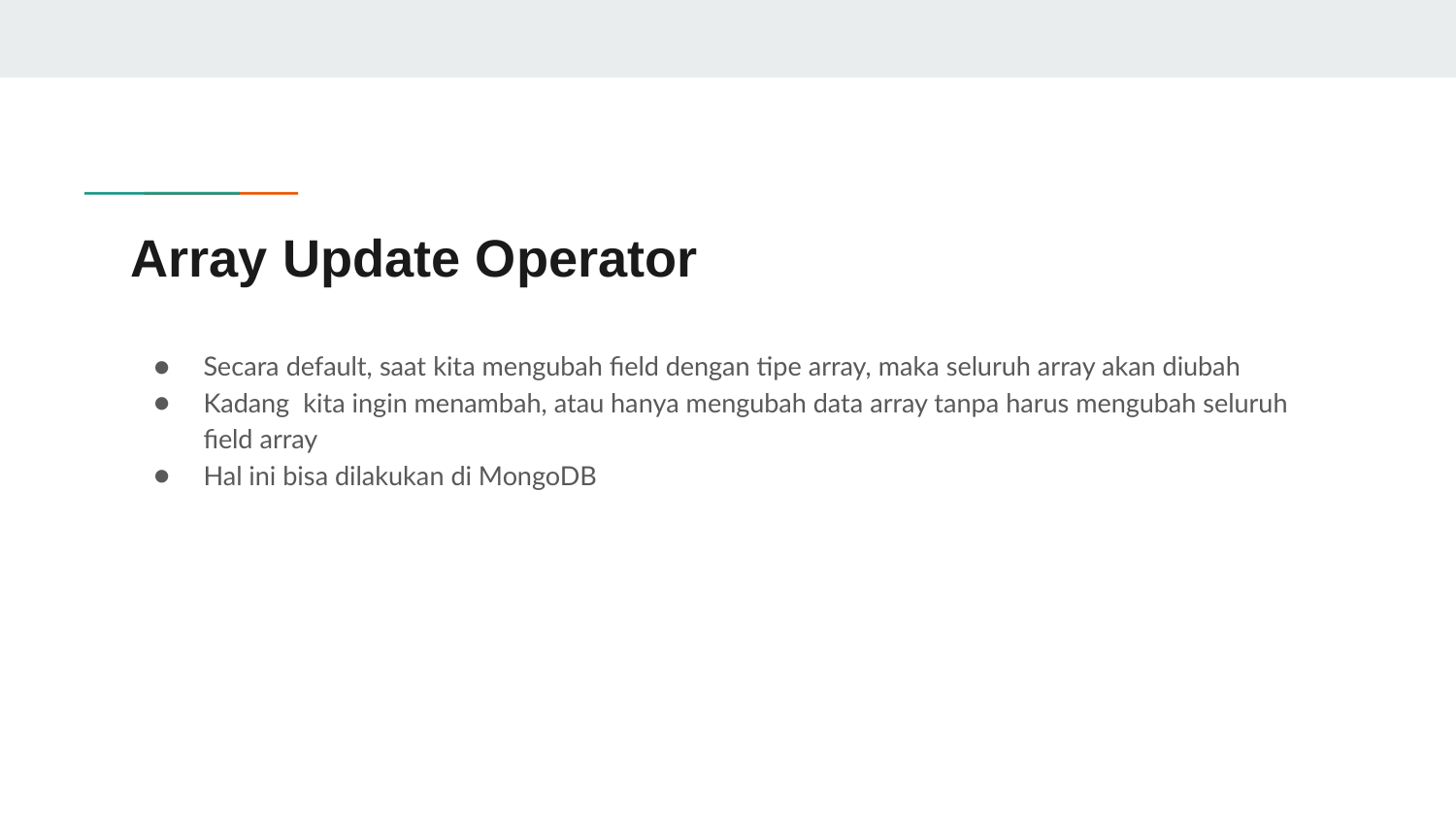

# Array Update Operator
Secara default, saat kita mengubah field dengan tipe array, maka seluruh array akan diubah
Kadang  kita ingin menambah, atau hanya mengubah data array tanpa harus mengubah seluruh field array
Hal ini bisa dilakukan di MongoDB